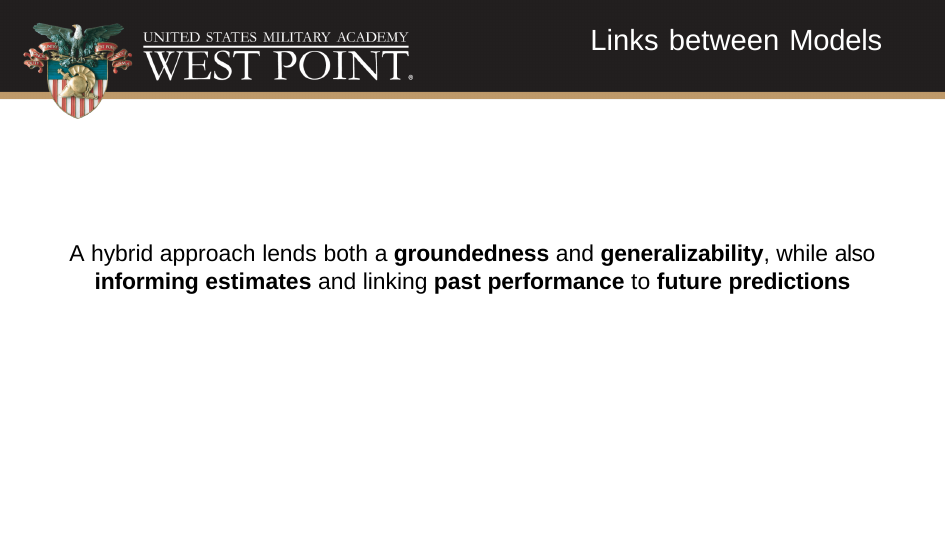

# Links between Models
A hybrid approach lends both a groundedness and generalizability, while also
informing estimates and linking past performance to future predictions